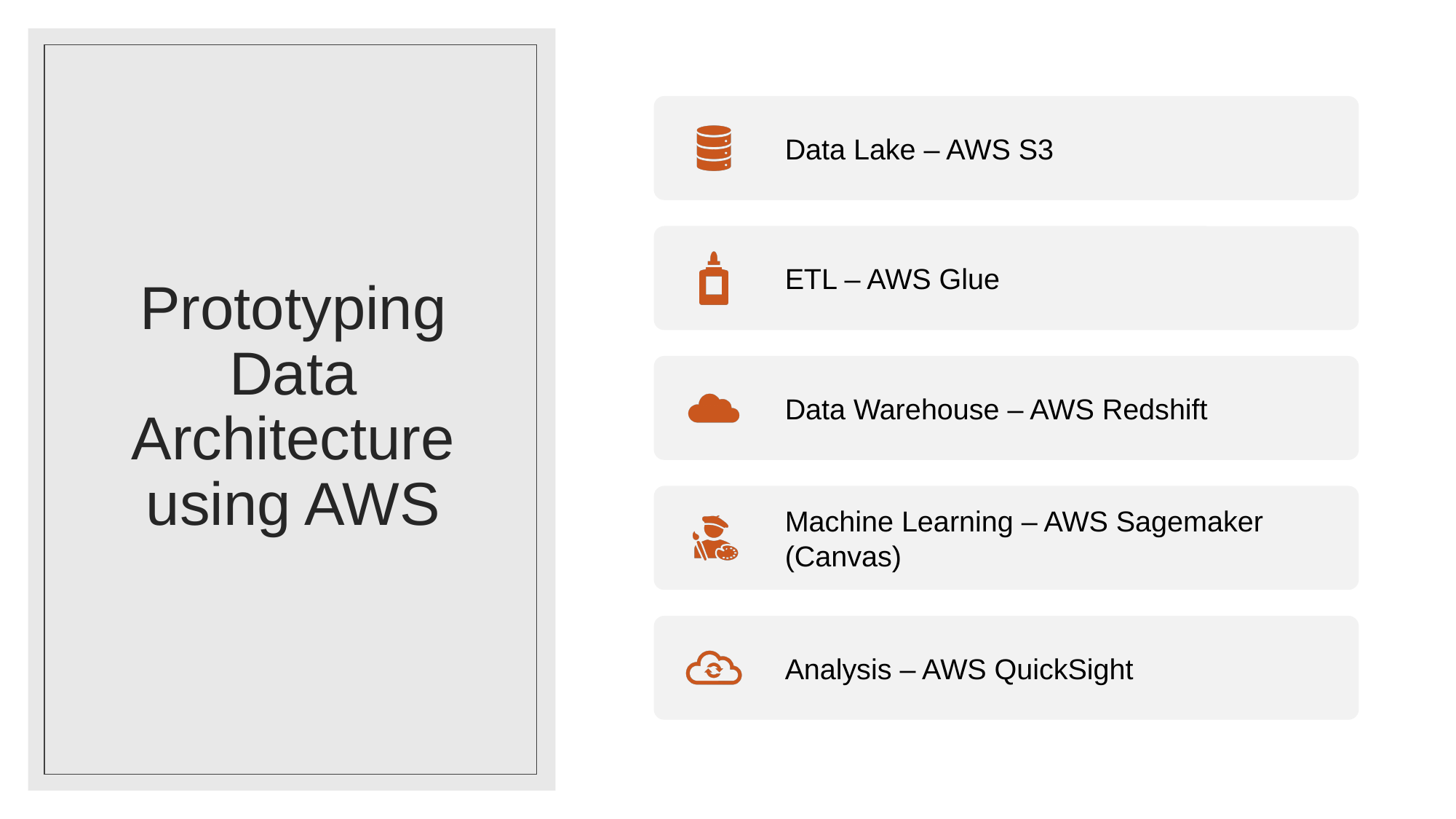

# Prototyping Data Architecture using AWS
Data Lake – AWS S3
ETL – AWS Glue
Data Warehouse – AWS Redshift
Machine Learning – AWS Sagemaker (Canvas)
Analysis – AWS QuickSight